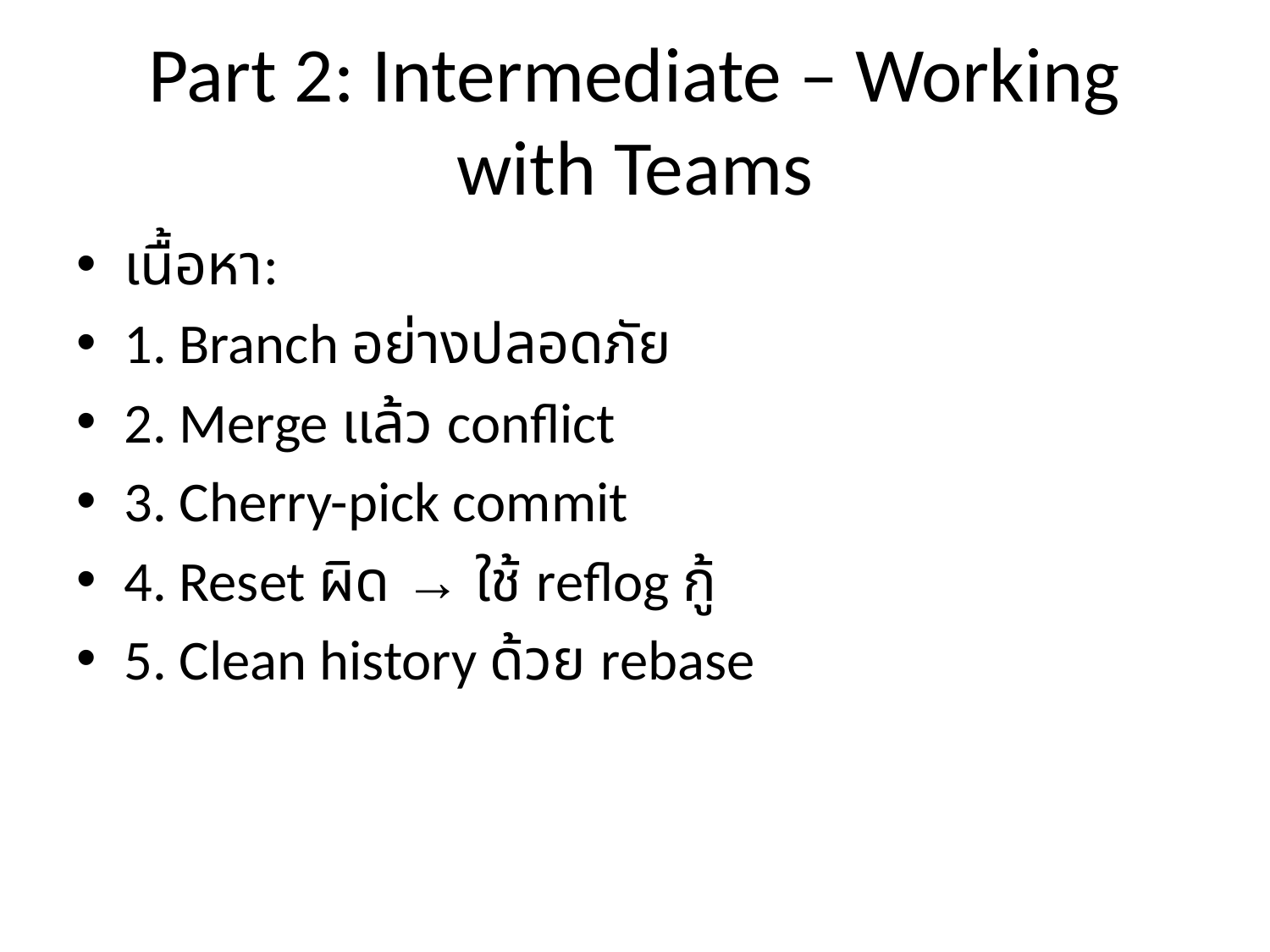

# Part 2: Intermediate – Working with Teams
เนื้อหา:
1. Branch อย่างปลอดภัย
2. Merge แล้ว conflict
3. Cherry-pick commit
4. Reset ผิด → ใช้ reflog กู้
5. Clean history ด้วย rebase